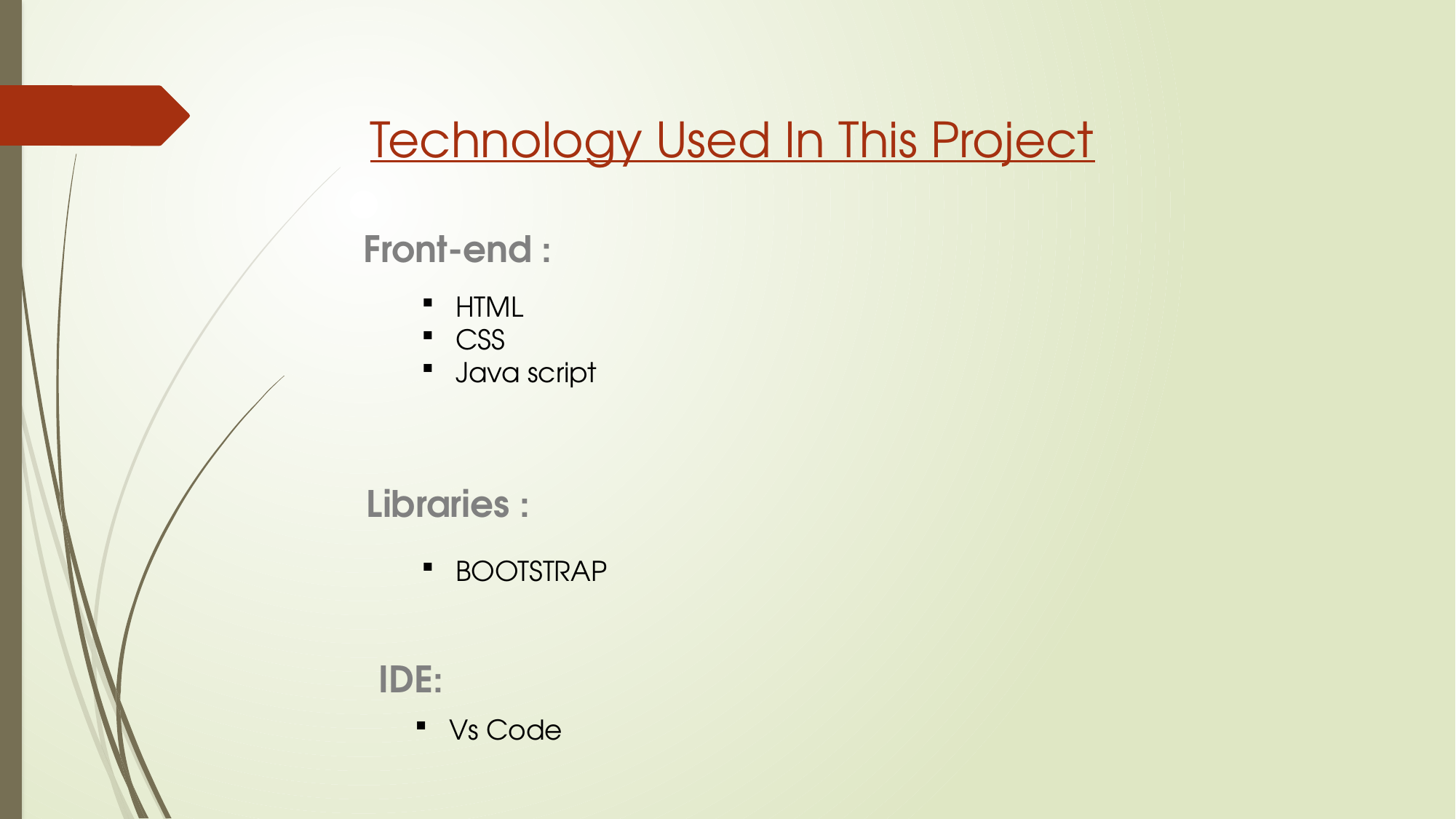

Technology Used In This Project
Front-end :
HTML
CSS
Java script
Libraries :
BOOTSTRAP
IDE:
Vs Code